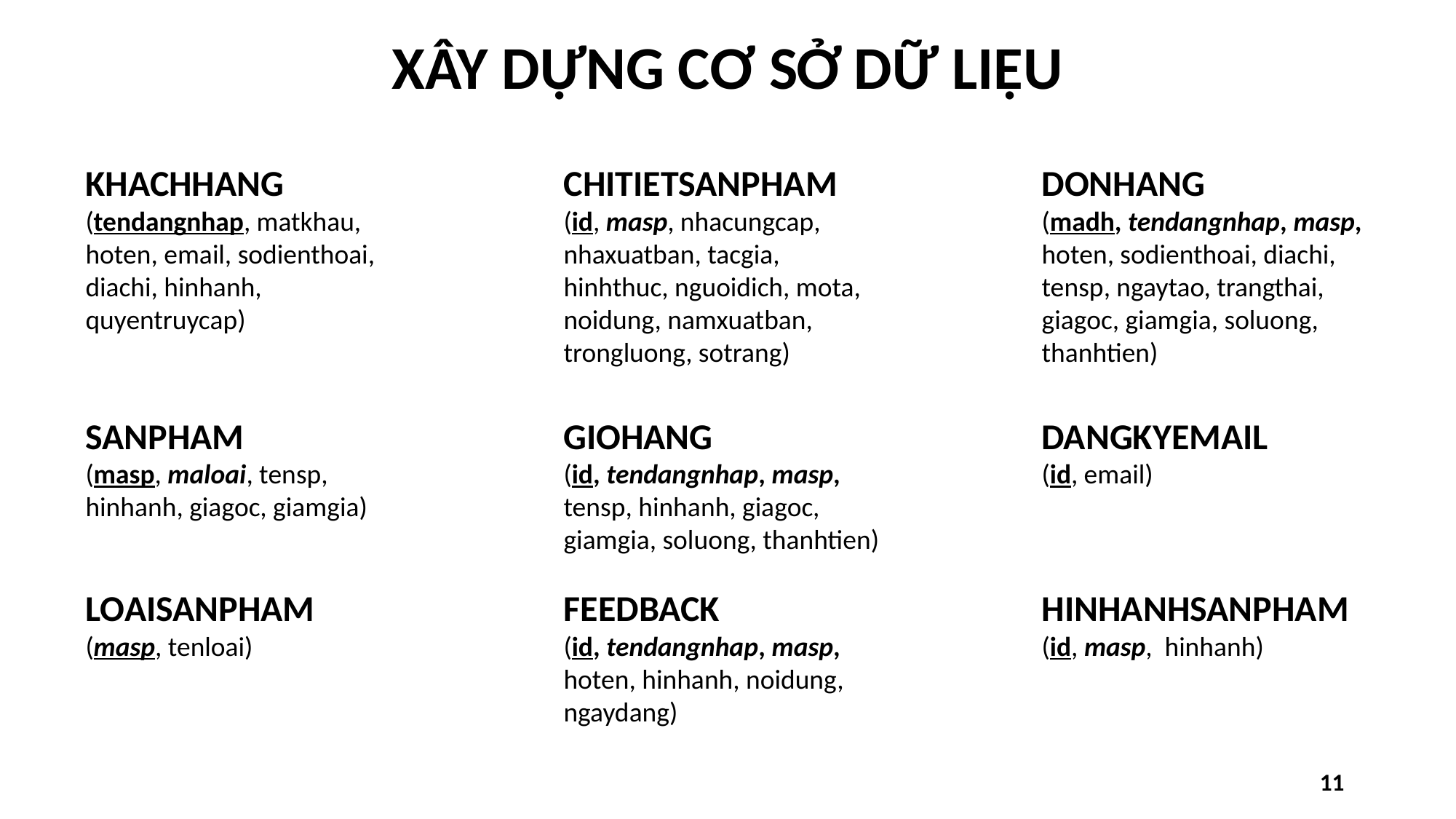

XÂY DỰNG CƠ SỞ DỮ LIỆU
KHACHHANG
(tendangnhap, matkhau, hoten, email, sodienthoai, diachi, hinhanh, quyentruycap)
CHITIETSANPHAM
(id, masp, nhacungcap, nhaxuatban, tacgia, hinhthuc, nguoidich, mota, noidung, namxuatban, trongluong, sotrang)
DONHANG
(madh, tendangnhap, masp, hoten, sodienthoai, diachi, tensp, ngaytao, trangthai, giagoc, giamgia, soluong, thanhtien)
SANPHAM
(masp, maloai, tensp, hinhanh, giagoc, giamgia)
GIOHANG
(id, tendangnhap, masp, tensp, hinhanh, giagoc, giamgia, soluong, thanhtien)
DANGKYEMAIL
(id, email)
LOAISANPHAM
(masp, tenloai)
FEEDBACK
(id, tendangnhap, masp, hoten, hinhanh, noidung, ngaydang)
HINHANHSANPHAM
(id, masp,  hinhanh)
11